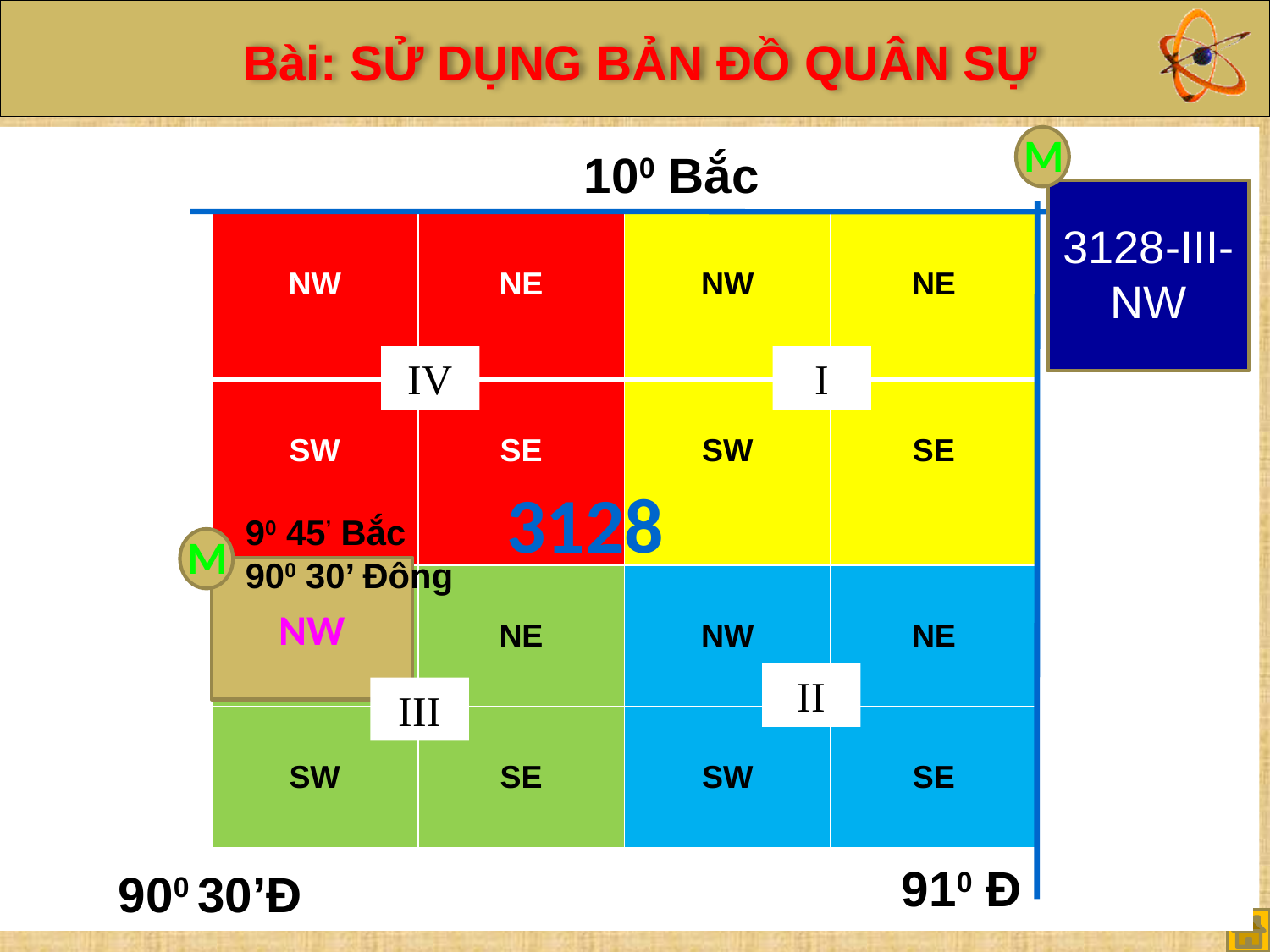

M
100 Bắc

3128-III-NW
| NW | NE | NW | NE |
| --- | --- | --- | --- |
| SW | SE | SW | SE |
| NW | NE | NW | NE |
| SW | SE | SW | SE |
3128-IV-SE
IV
I
3128
90 45’ Bắc
900 30’ Đông

M
NW
II
III
3128-III-SE
910 Đ

900 30’Đ